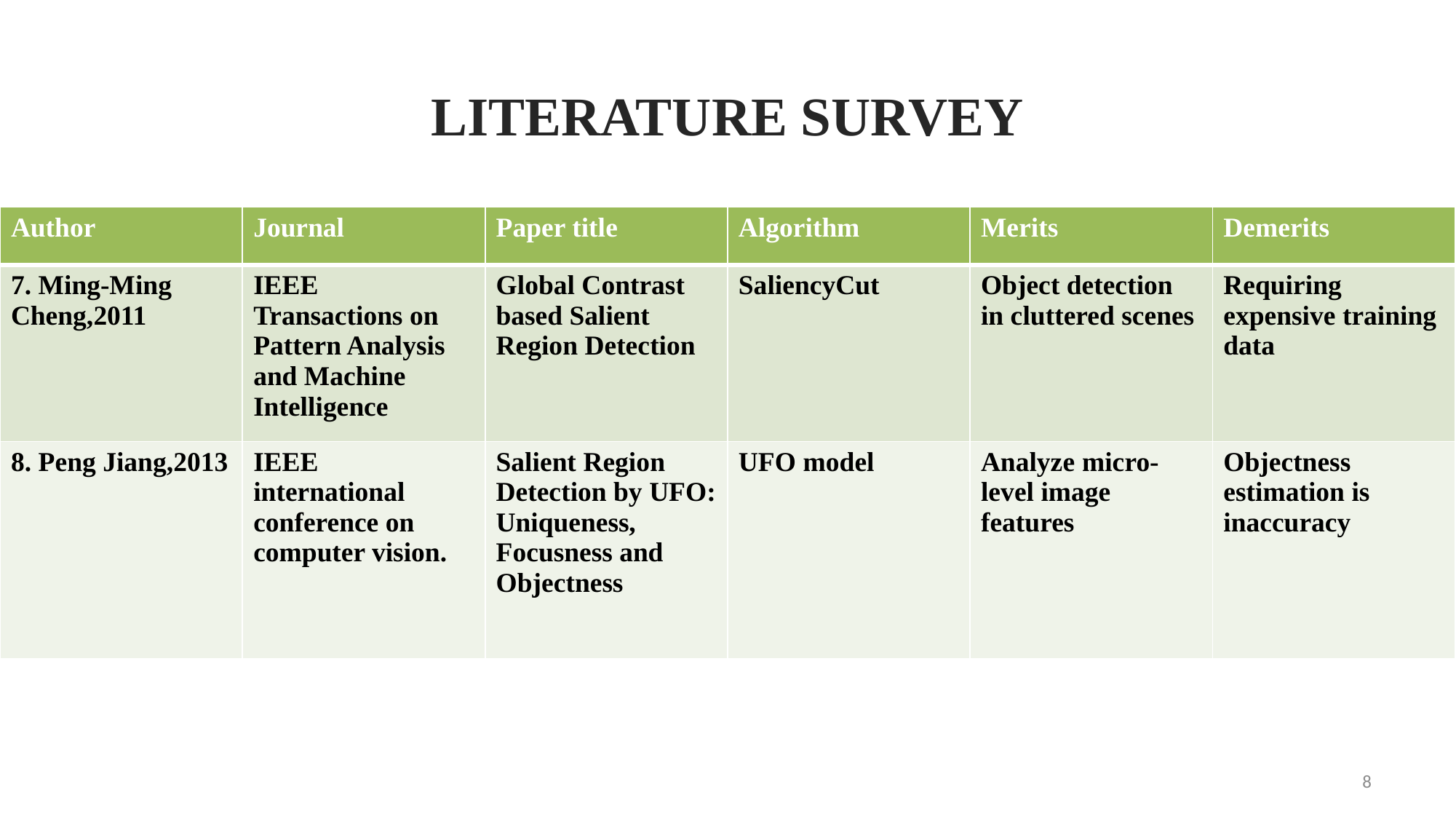

LITERATURE SURVEY
| Author | Journal | Paper title | Algorithm | Merits | Demerits |
| --- | --- | --- | --- | --- | --- |
| 7. Ming-Ming Cheng,2011 | IEEE Transactions on Pattern Analysis and Machine Intelligence | Global Contrast based Salient Region Detection | SaliencyCut | Object detection in cluttered scenes | Requiring expensive training data |
| 8. Peng Jiang,2013 | IEEE international conference on computer vision. | Salient Region Detection by UFO: Uniqueness, Focusness and Objectness | UFO model | Analyze micro-level image features | Objectness estimation is inaccuracy |
8